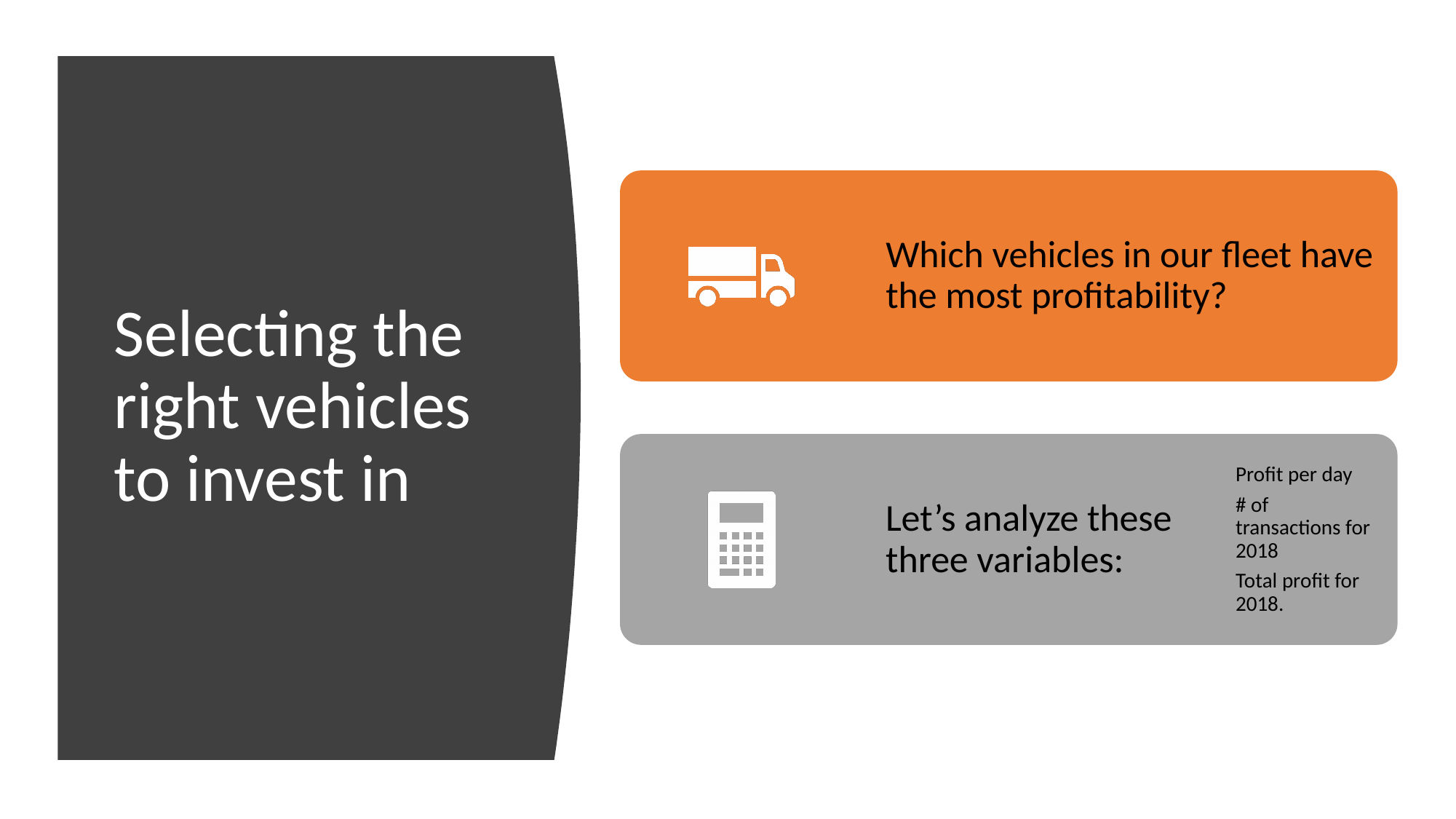

Which vehicles in our fleet have the most profitability?
Let’s analyze these three variables:
Profit per day
# of transactions for 2018
Total profit for 2018.

# Selecting the right vehicles to invest in